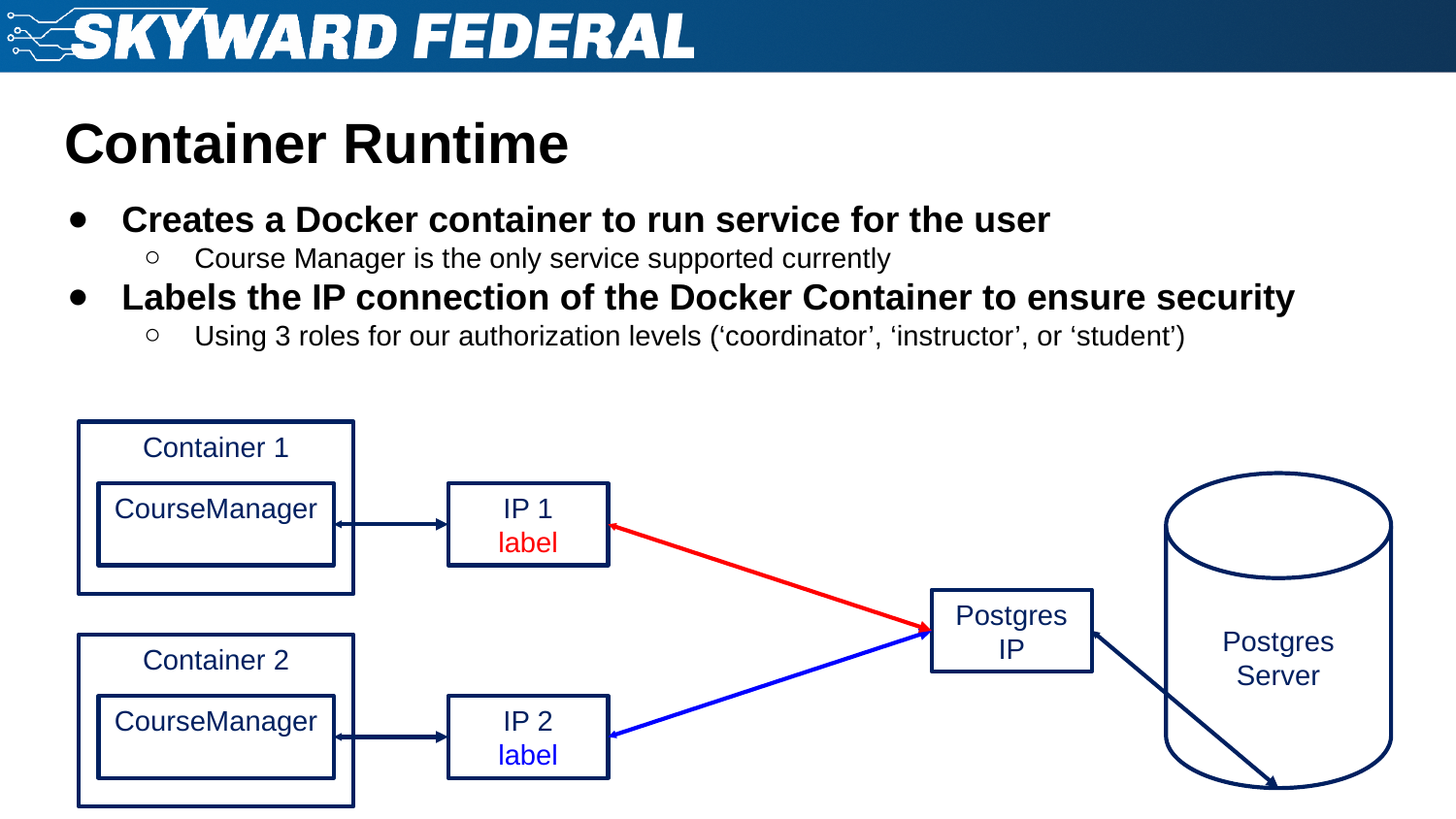

# Container Runtime
Creates a Docker container to run service for the user
Course Manager is the only service supported currently
Labels the IP connection of the Docker Container to ensure security
Using 3 roles for our authorization levels (‘coordinator’, ‘instructor’, or ‘student’)

Container 1
Postgres Server
CourseManager
IP 1
label
Postgres IP
Container 2
CourseManager
IP 2
label